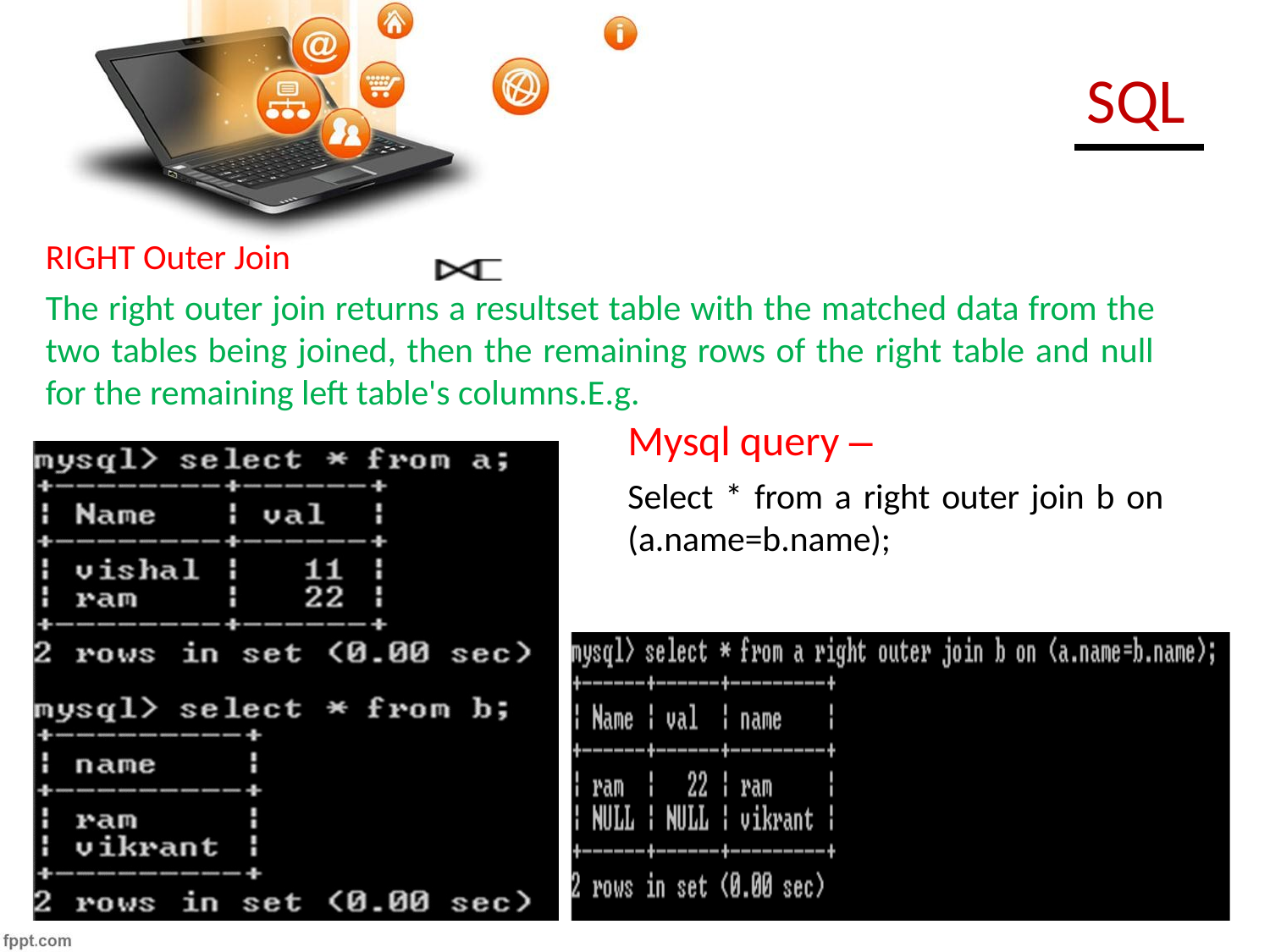

# SQL

RIGHT Outer Join
The right outer join returns a resultset table with the matched data from the  two tables being joined, then the remaining rows of the right table and null  for the remaining left table's columns.E.g.
Mysql query –
Select * from a right outer join b on  (a.name=b.name);